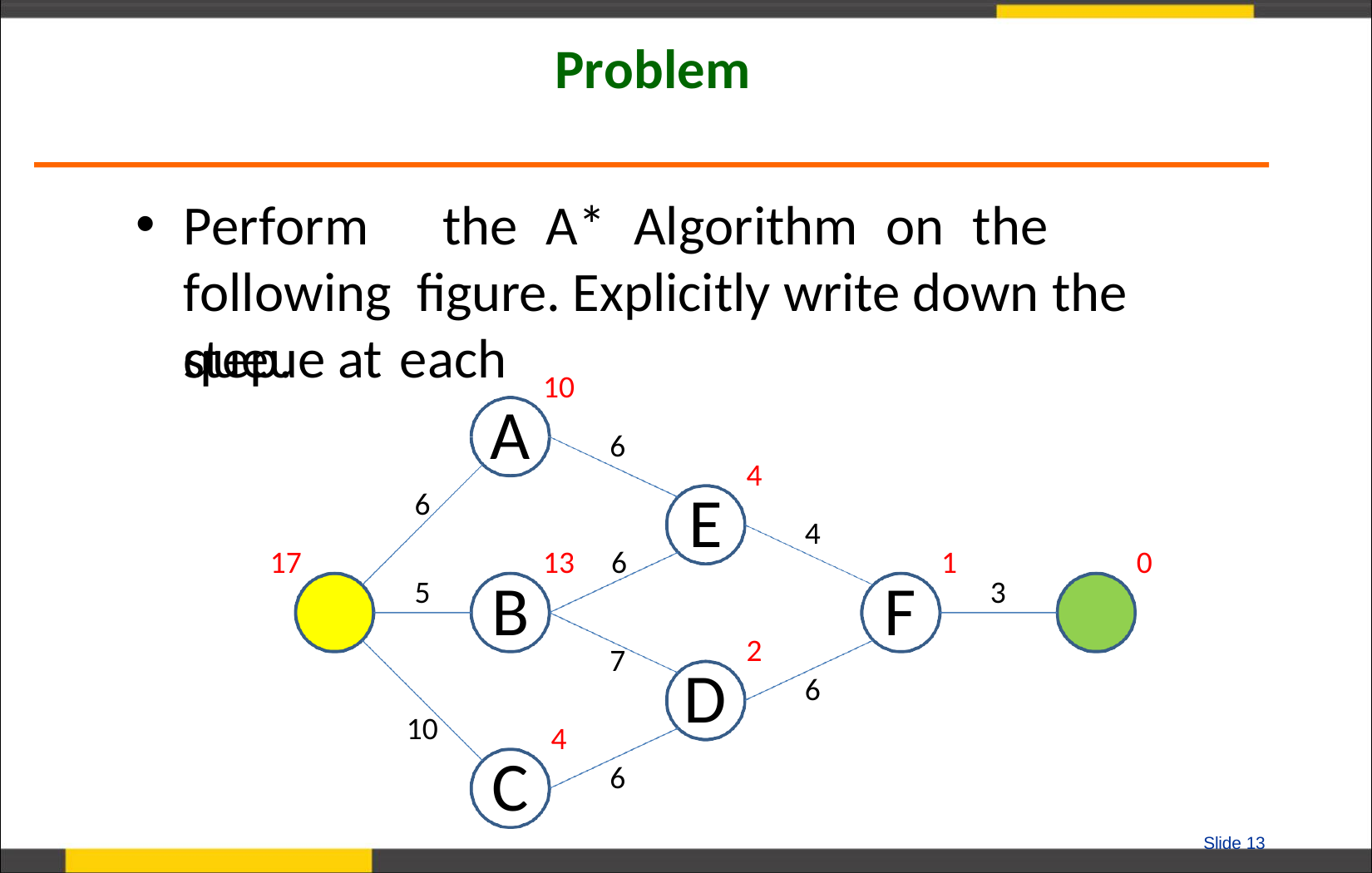

# Problem
Perform	the	A*	Algorithm	on	the	following  figure. Explicitly write down the queue at each
step.
10
A

6
4
E
6
4
17
13	6
1
0
S
B
F
G
5
3
2
7
D
6
10
4
C
6